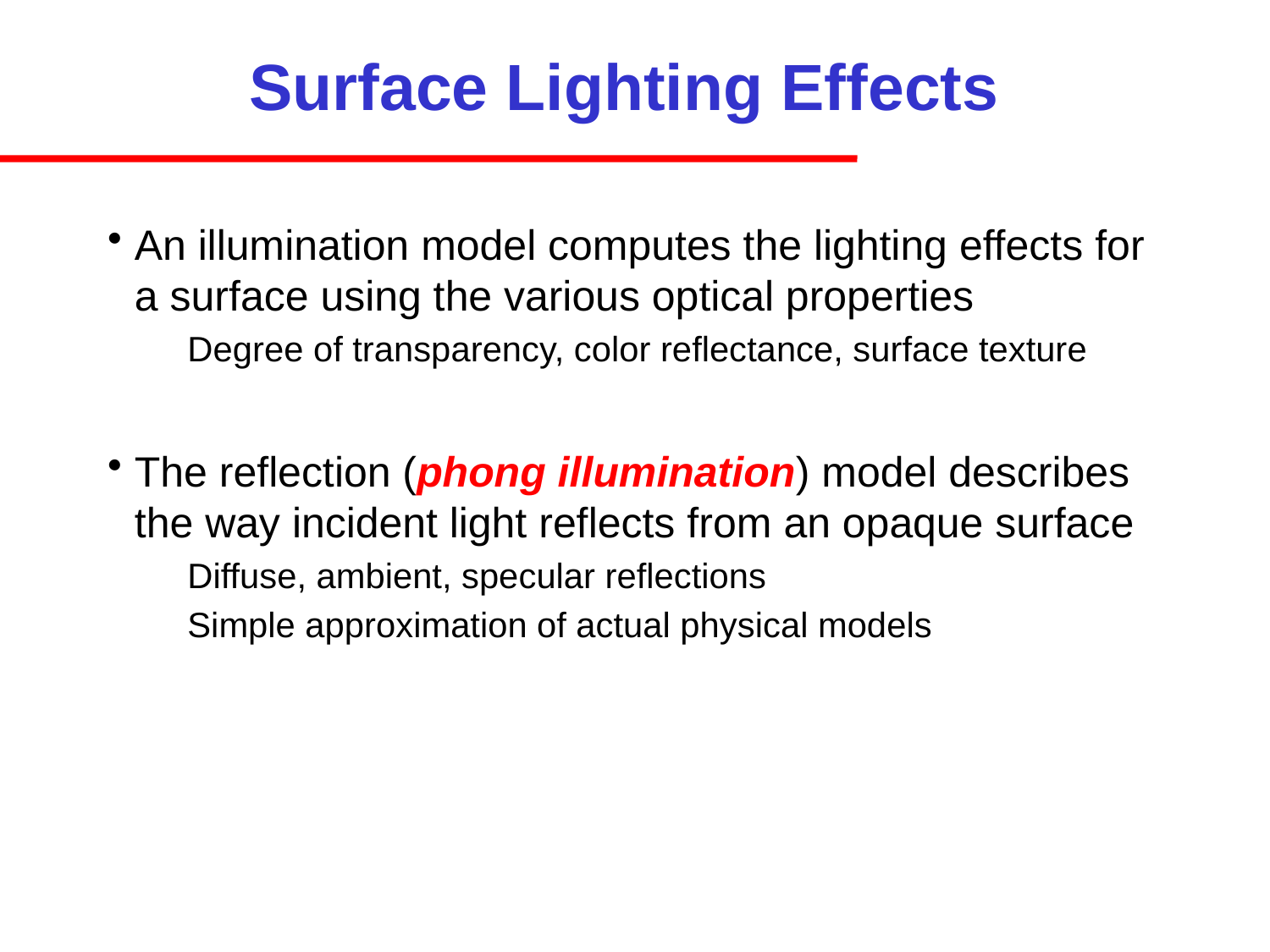

# Surface Lighting Effects
An illumination model computes the lighting effects for a surface using the various optical properties
Degree of transparency, color reflectance, surface texture

The reflection (phong illumination) model describes the way incident light reflects from an opaque surface
Diffuse, ambient, specular reflections
Simple approximation of actual physical models